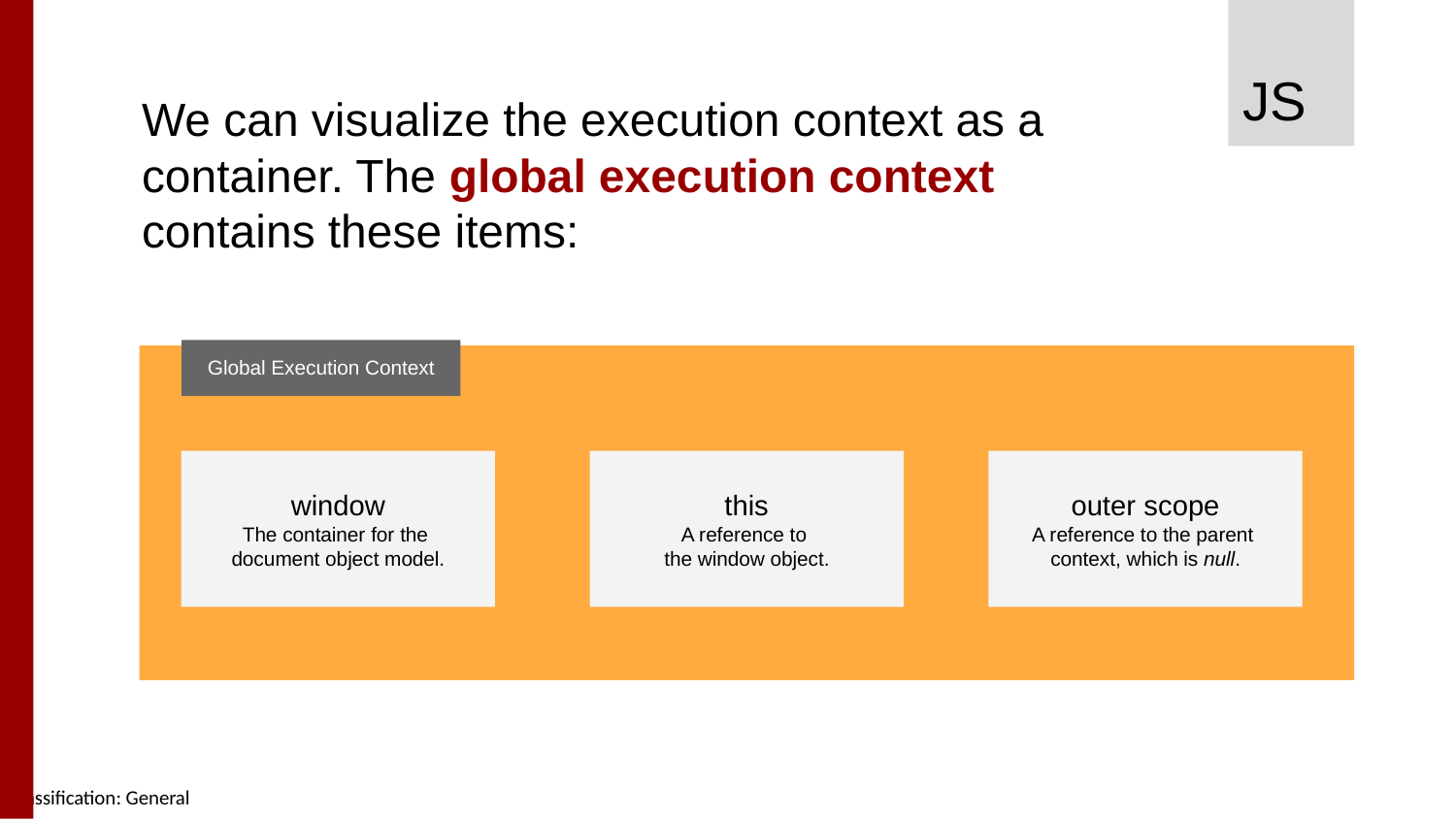

JS
We can visualize the execution context as a container. The global execution context contains these items:
Global Execution Context

window
The container for the
document object model.
this
A reference to
the window object.
outer scope
A reference to the parent
context, which is null.